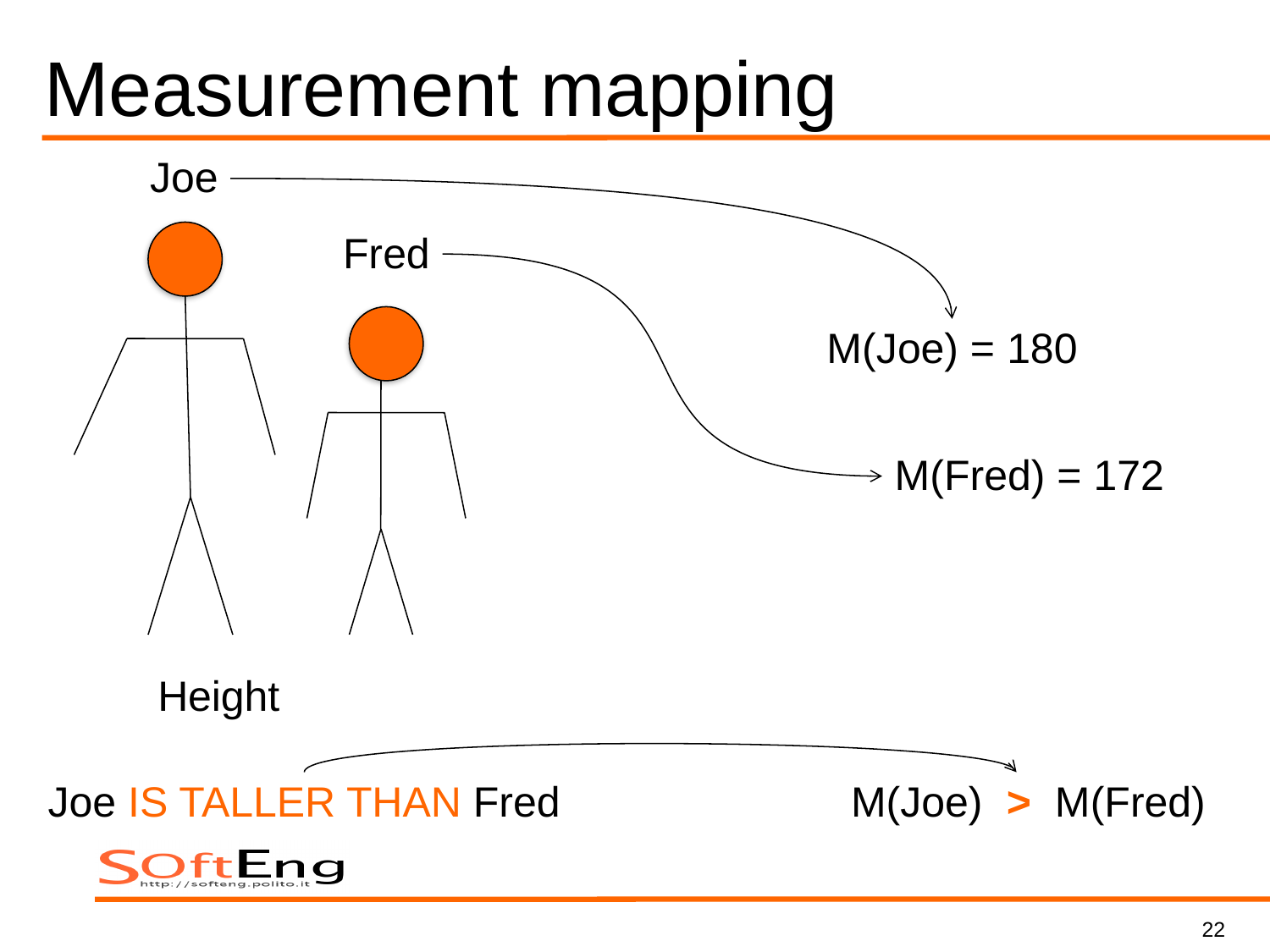

# Measurement mapping
Joe

Fred

M(Joe) = 180
M(Fred) = 172
Height
Joe IS TALLER THAN Fred
  M(Joe)  >  M(Fred)
22